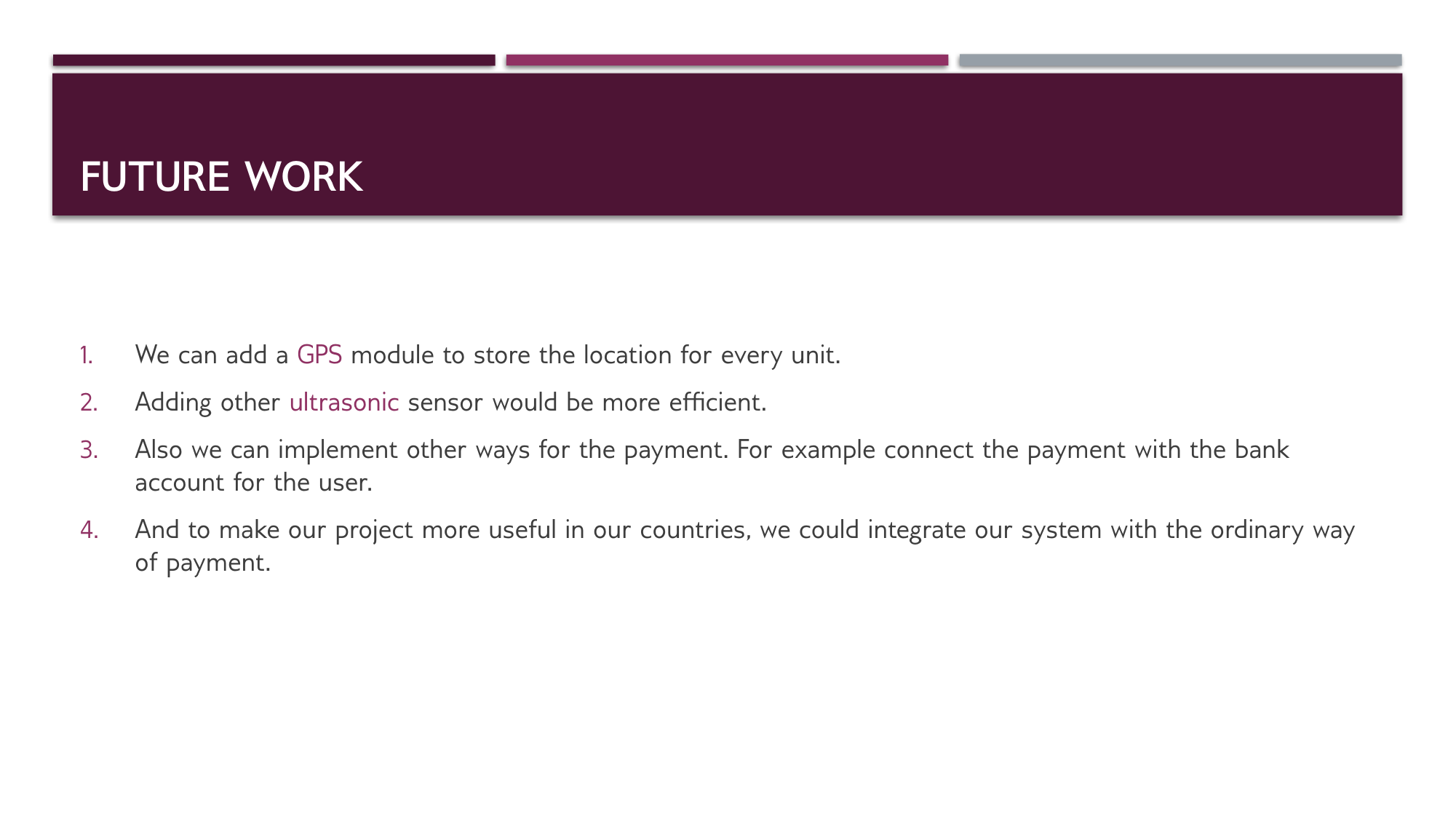

# Future Work

We can add a GPS module to store the location for every unit.
Adding other ultrasonic sensor would be more efficient.
Also we can implement other ways for the payment. For example connect the payment with the bank account for the user.
And to make our project more useful in our countries, we could integrate our system with the ordinary way of payment.